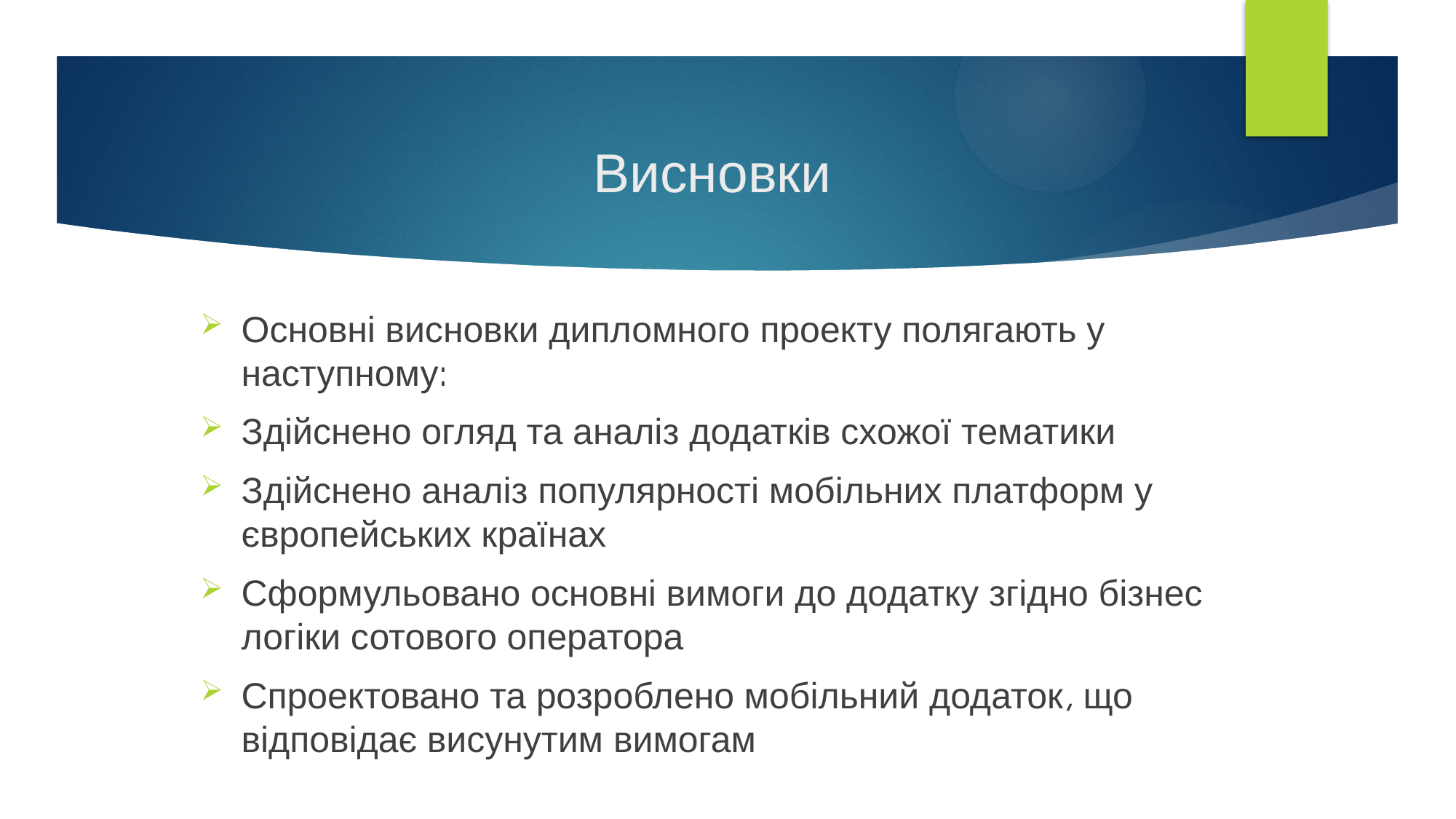

# Висновки
Основні висновки дипломного проекту полягають у наступному:
Здійснено огляд та аналіз додатків схожої тематики
Здійснено аналіз популярності мобільних платформ у європейських країнах
Сформульовано основні вимоги до додатку згідно бізнес логіки сотового оператора
Спроектовано та розроблено мобільний додаток, що відповідає висунутим вимогам